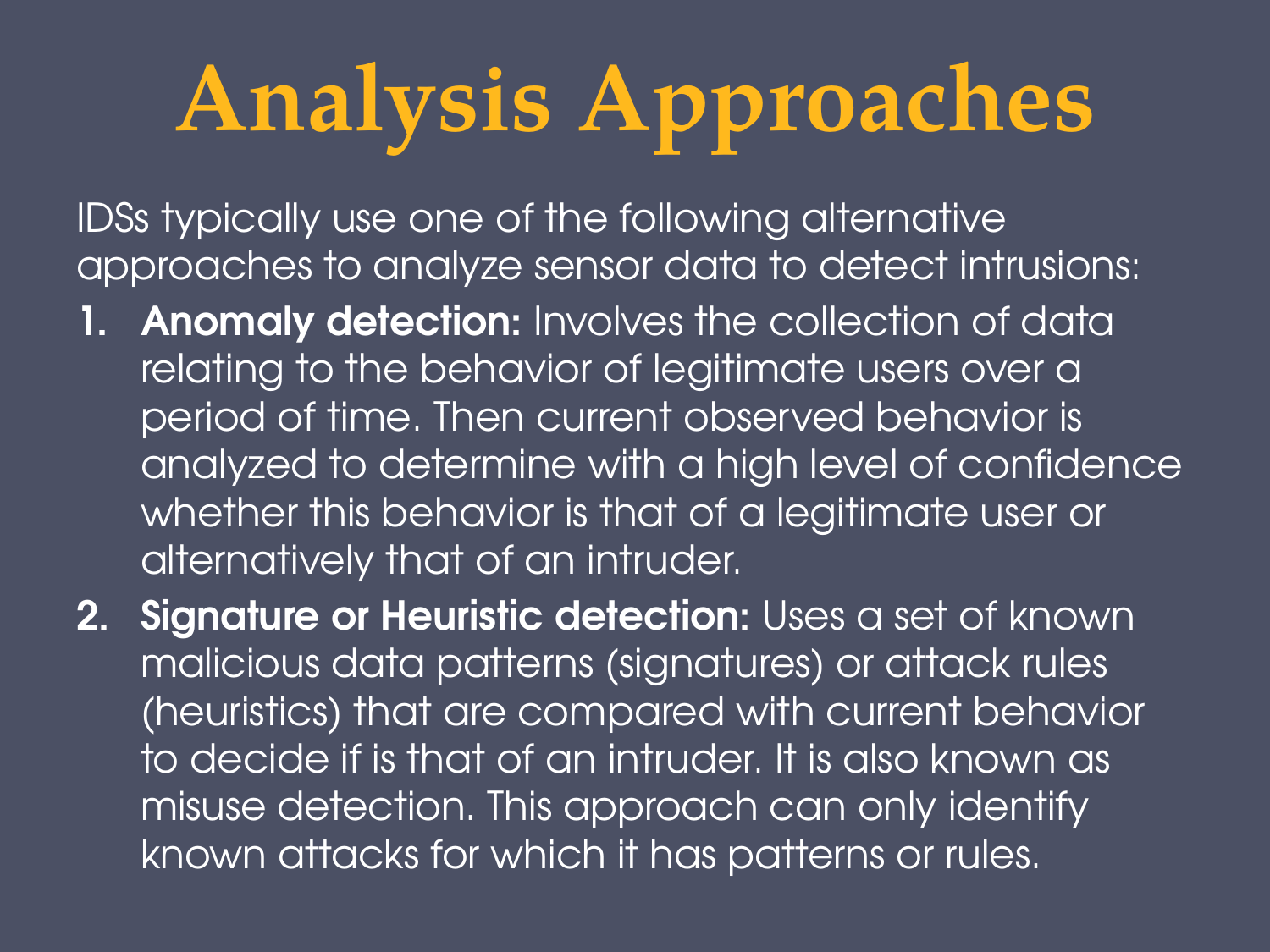

# Analysis Approaches
IDSs typically use one of the following alternative approaches to analyze sensor data to detect intrusions:
Anomaly detection: Involves the collection of data relating to the behavior of legitimate users over a period of time. Then current observed behavior is analyzed to determine with a high level of confidence whether this behavior is that of a legitimate user or alternatively that of an intruder.
Signature or Heuristic detection: Uses a set of known malicious data patterns (signatures) or attack rules (heuristics) that are compared with current behavior to decide if is that of an intruder. It is also known as misuse detection. This approach can only identify known attacks for which it has patterns or rules.